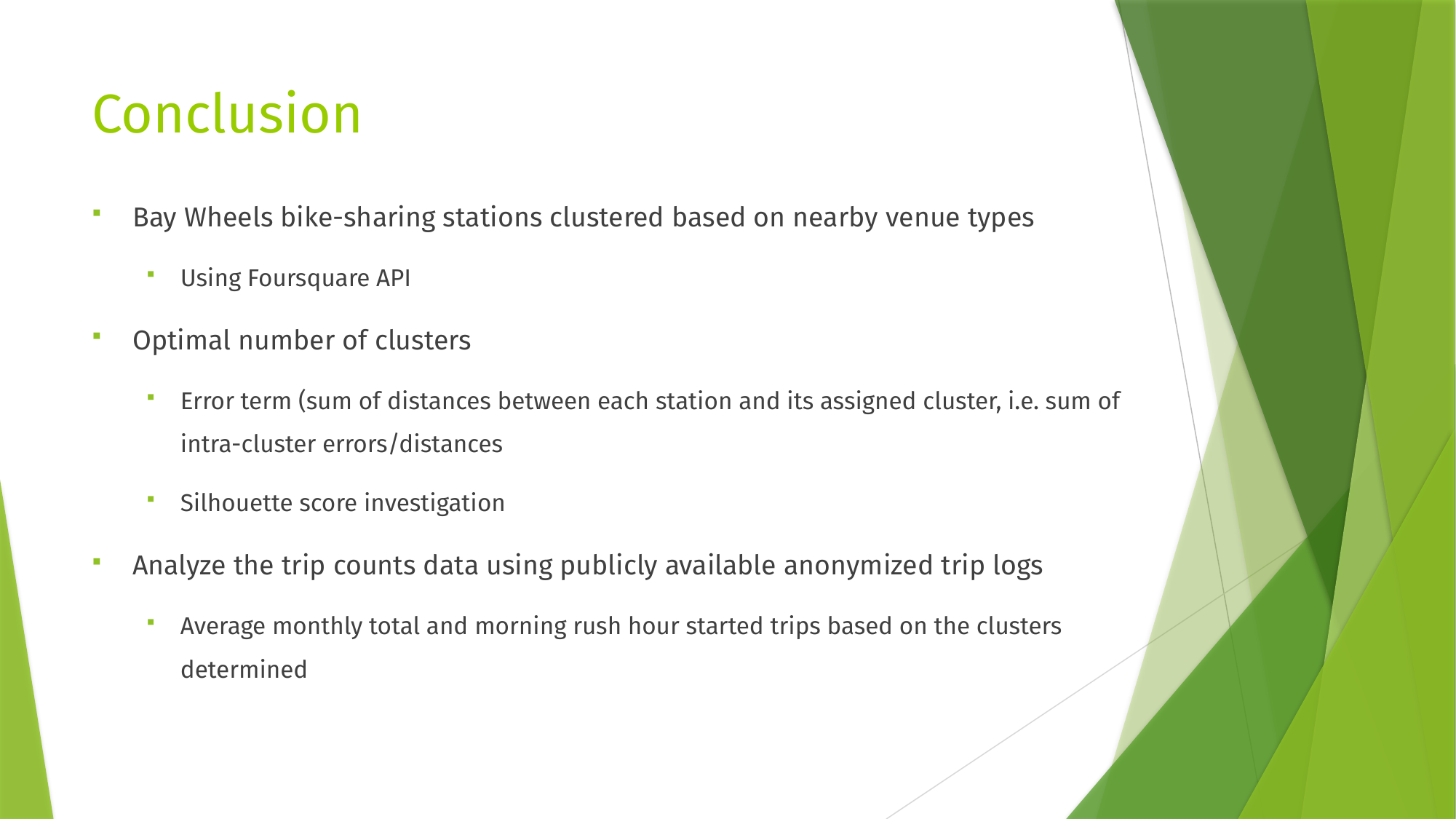

# Conclusion
Bay Wheels bike-sharing stations clustered based on nearby venue types
Using Foursquare API
Optimal number of clusters
Error term (sum of distances between each station and its assigned cluster, i.e. sum of intra-cluster errors/distances
Silhouette score investigation
Analyze the trip counts data using publicly available anonymized trip logs
Average monthly total and morning rush hour started trips based on the clusters determined